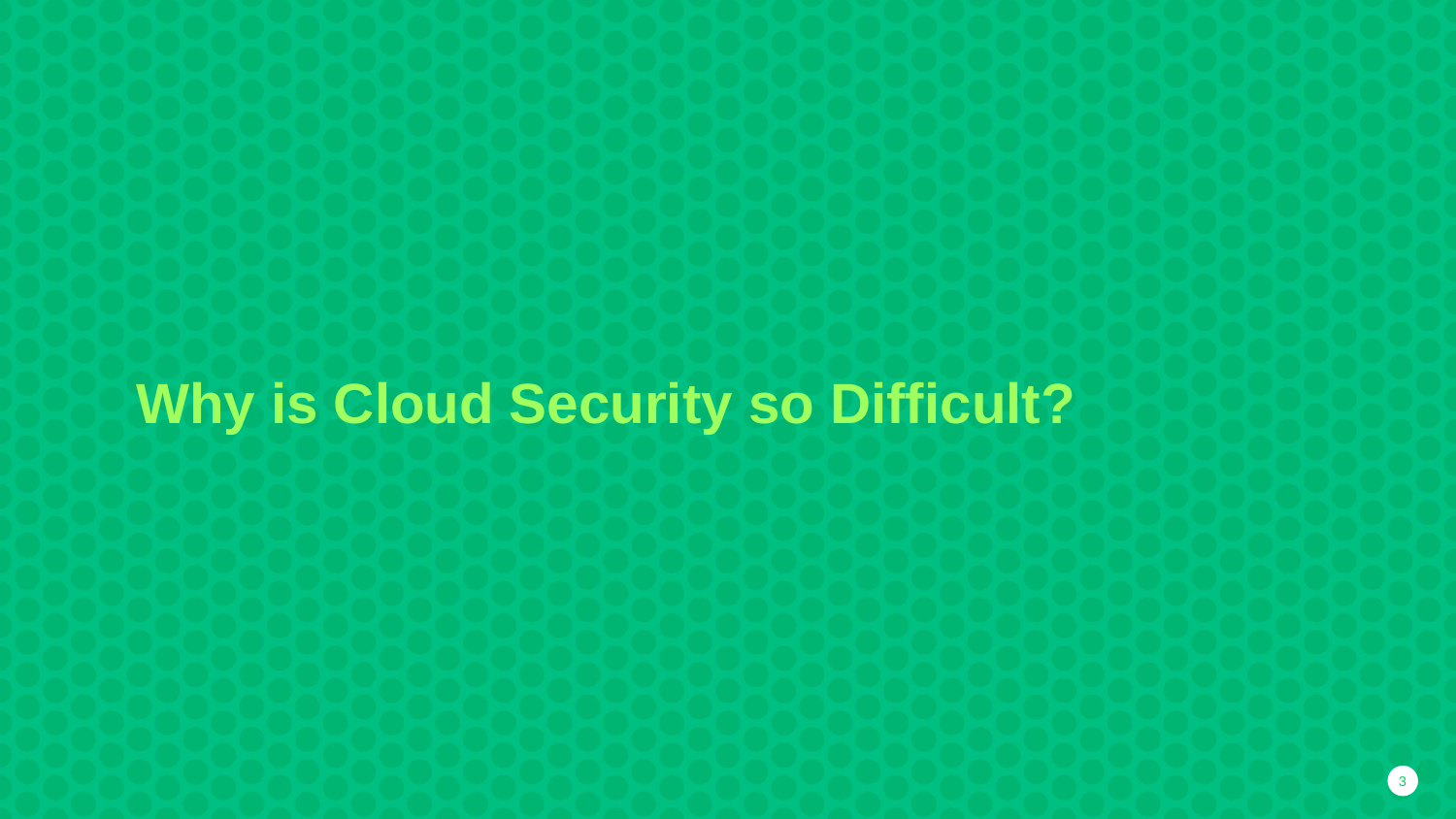

# Why is Cloud Security so Difficult?